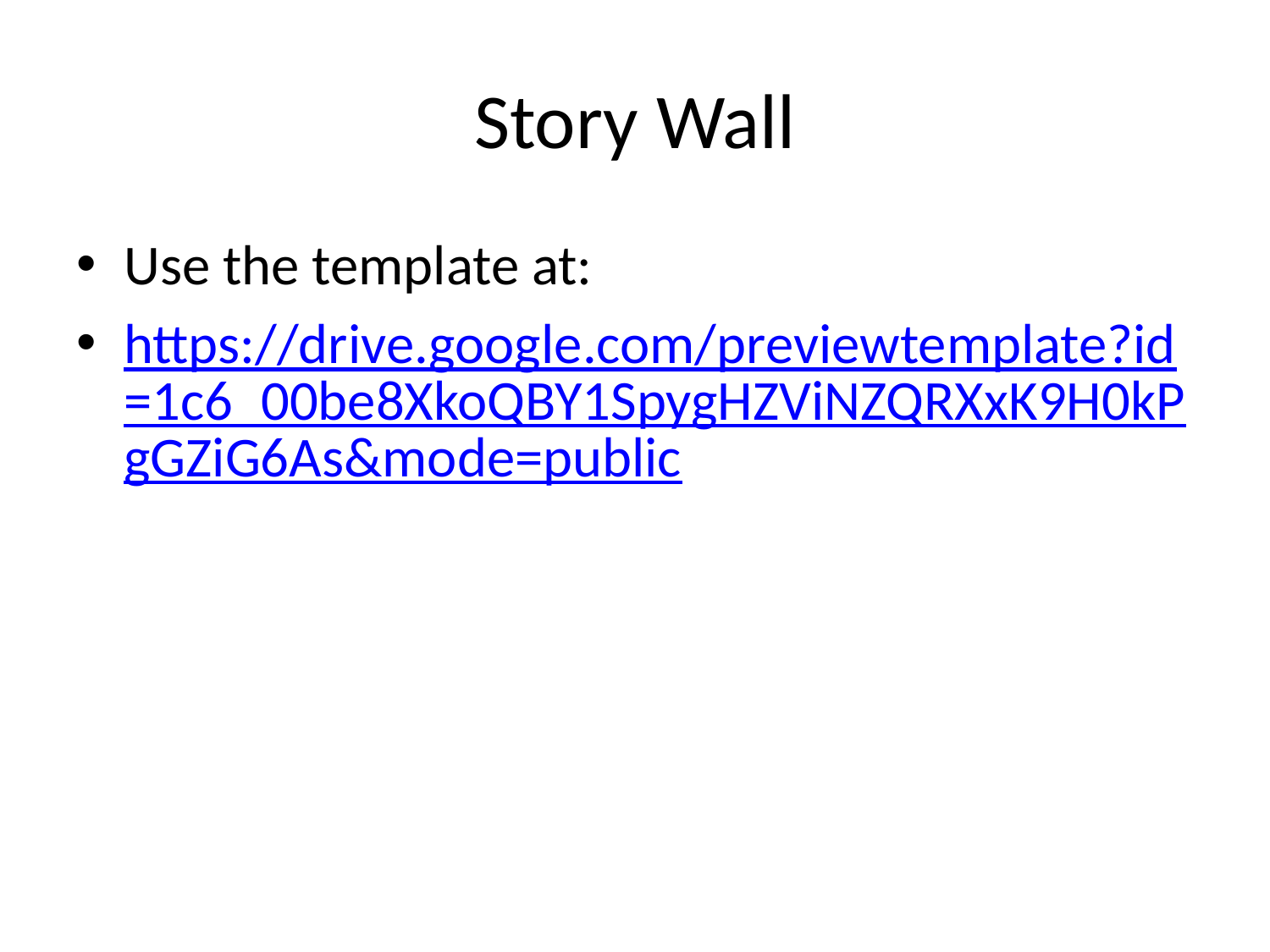

# Story Wall
Use the template at:
https://drive.google.com/previewtemplate?id=1c6_00be8XkoQBY1SpygHZViNZQRXxK9H0kPgGZiG6As&mode=public